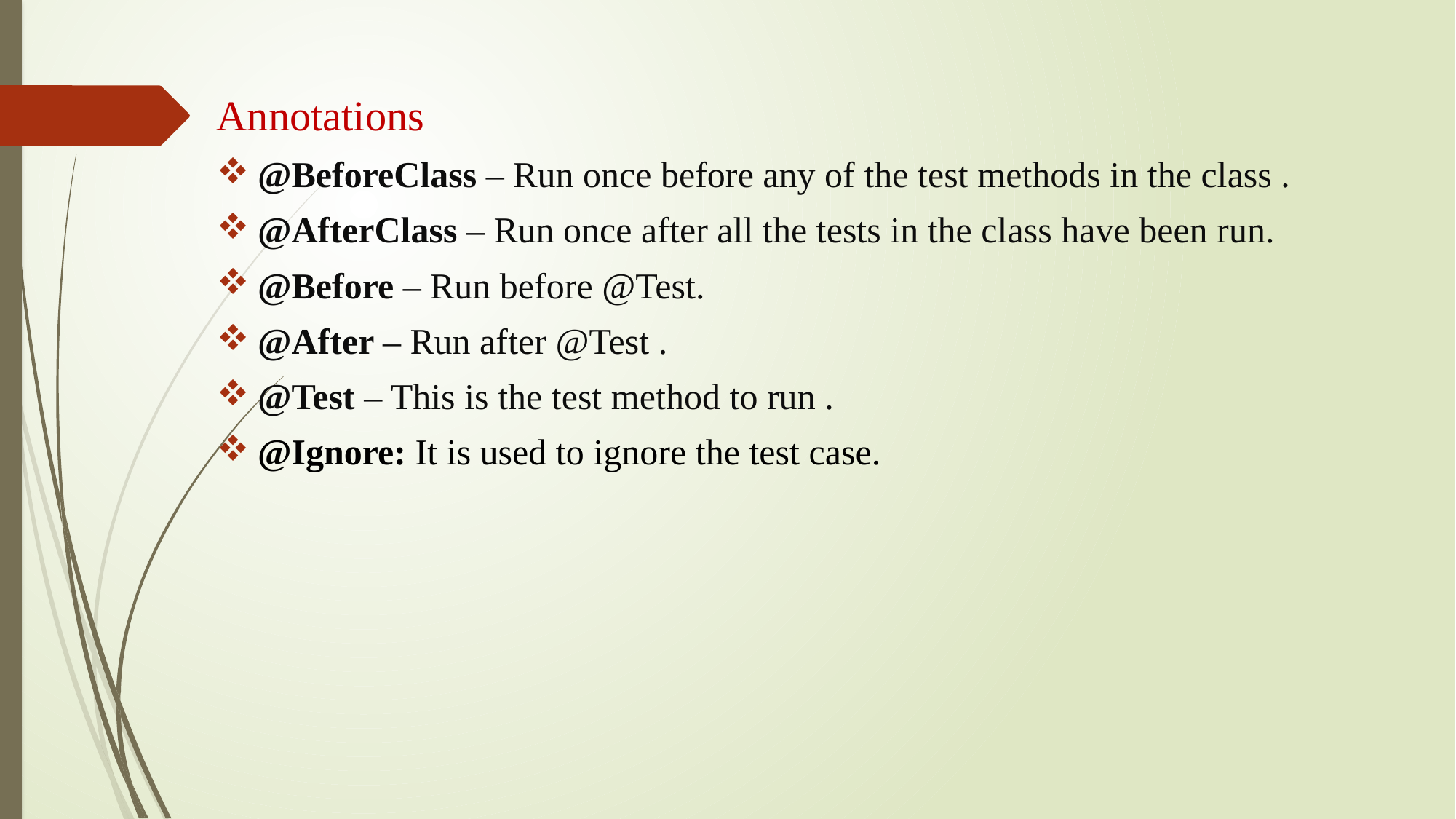

Annotations
@BeforeClass – Run once before any of the test methods in the class .
@AfterClass – Run once after all the tests in the class have been run.
@Before – Run before @Test.
@After – Run after @Test .
@Test – This is the test method to run .
@Ignore: It is used to ignore the test case.